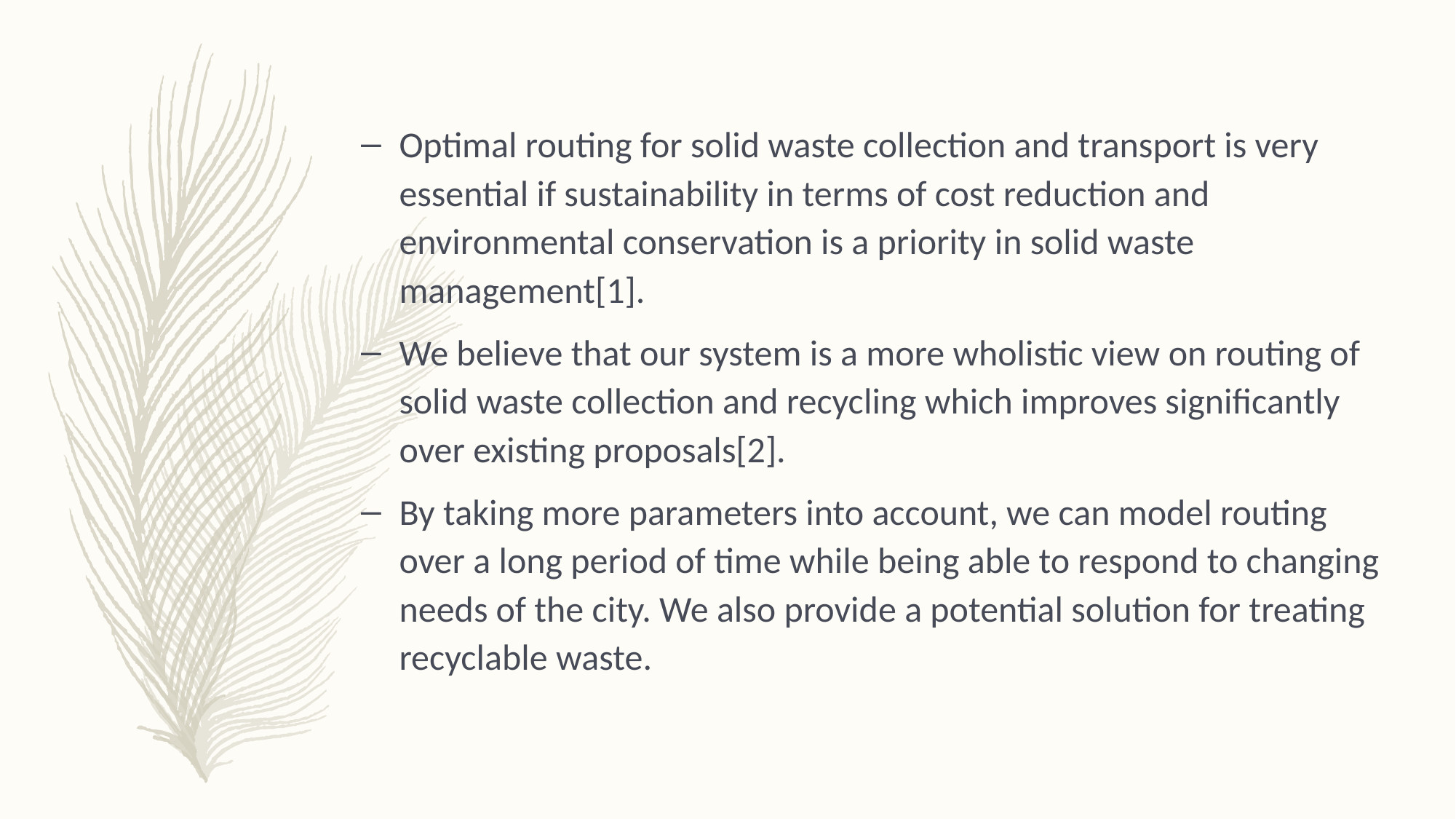

Optimal routing for solid waste collection and transport is very essential if sustainability in terms of cost reduction and environmental conservation is a priority in solid waste management[1].
We believe that our system is a more wholistic view on routing of solid waste collection and recycling which improves significantly over existing proposals[2].
By taking more parameters into account, we can model routing over a long period of time while being able to respond to changing needs of the city. We also provide a potential solution for treating recyclable waste.